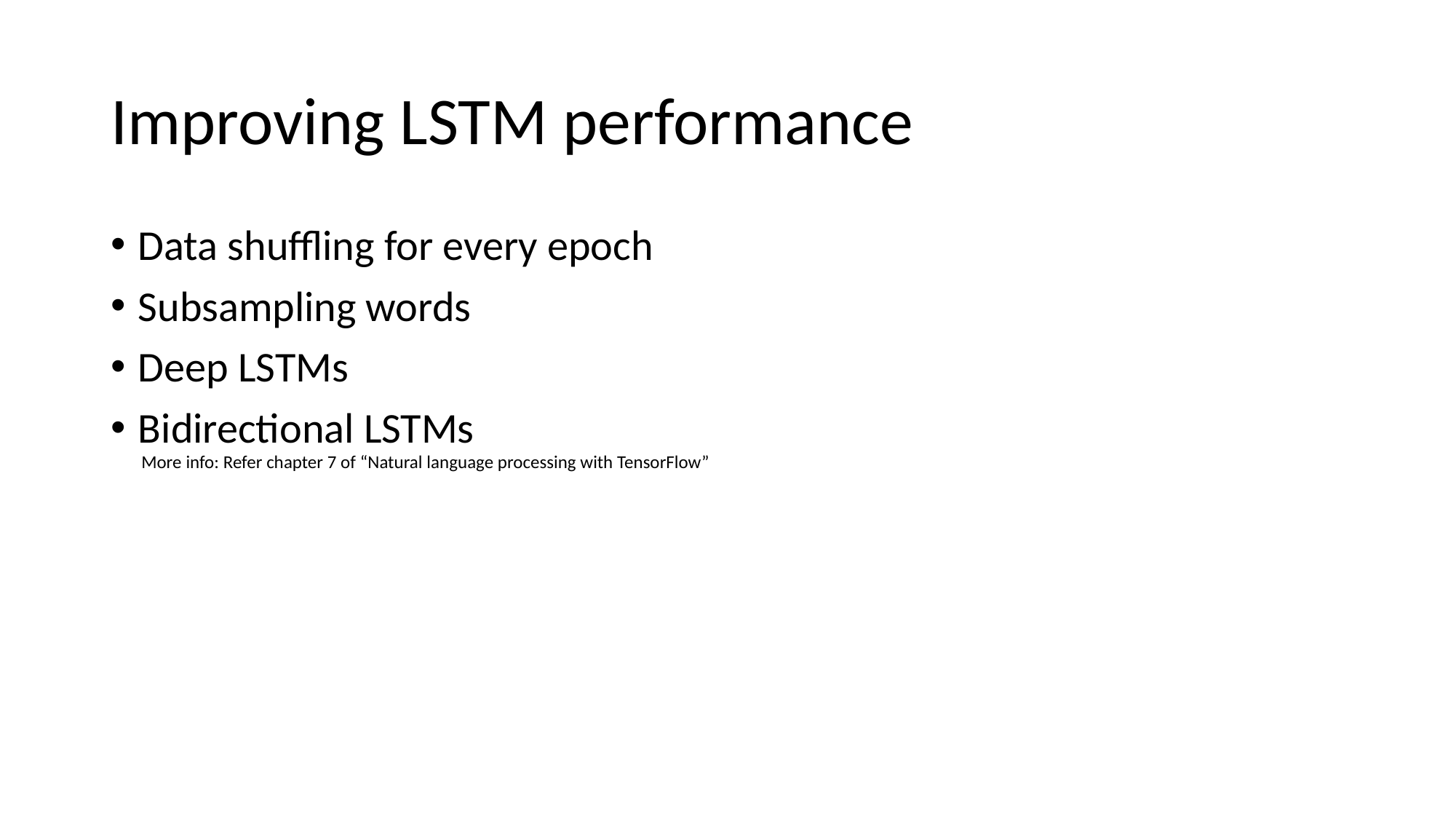

# Improving LSTM performance
Data shuffling for every epoch
Subsampling words
Deep LSTMs
Bidirectional LSTMs
More info: Refer chapter 7 of “Natural language processing with TensorFlow”